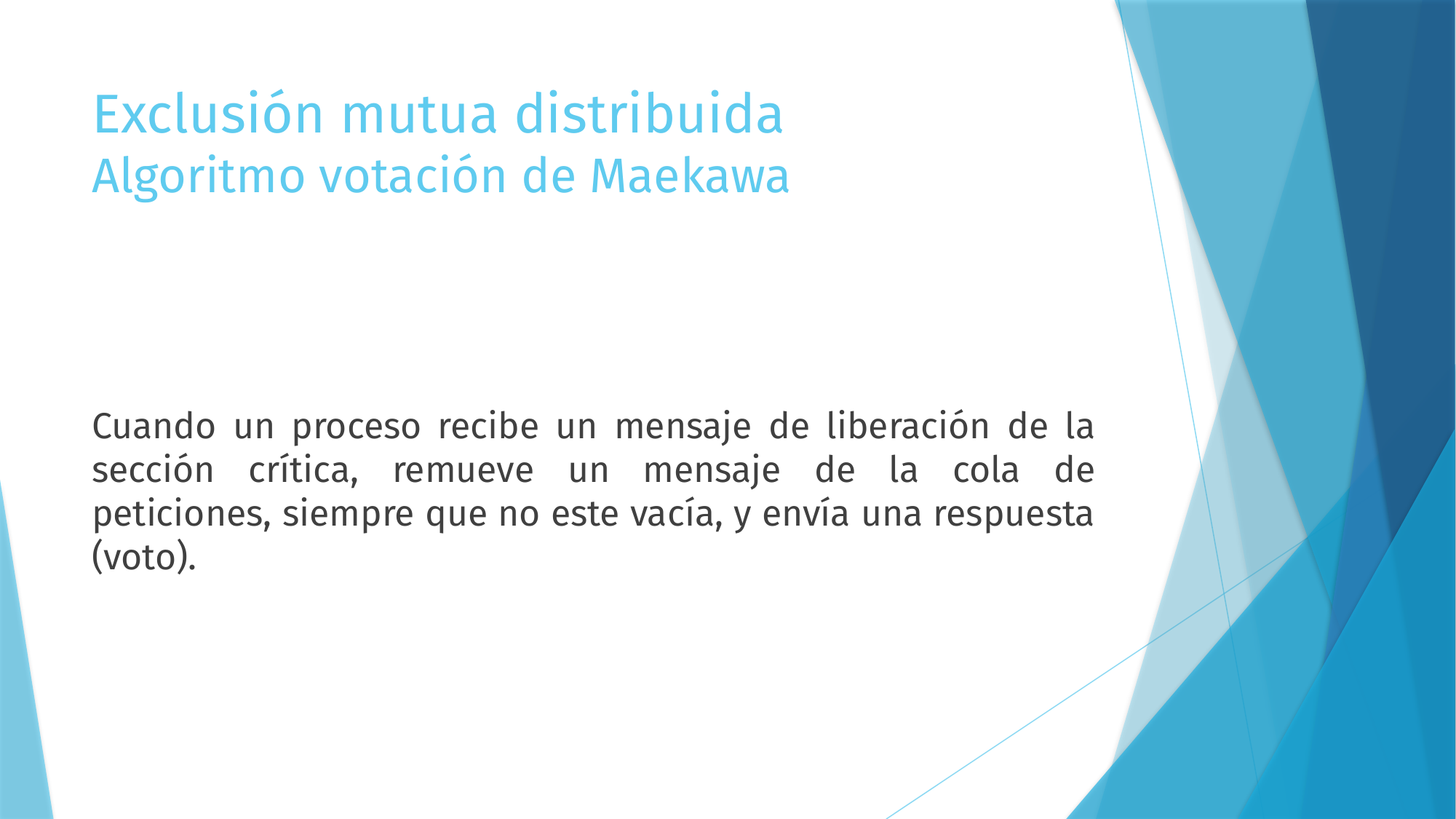

# Exclusión mutua distribuida Algoritmo votación de Maekawa
Cuando un proceso recibe un mensaje de liberación de la sección crítica, remueve un mensaje de la cola de peticiones, siempre que no este vacía, y envía una respuesta (voto).